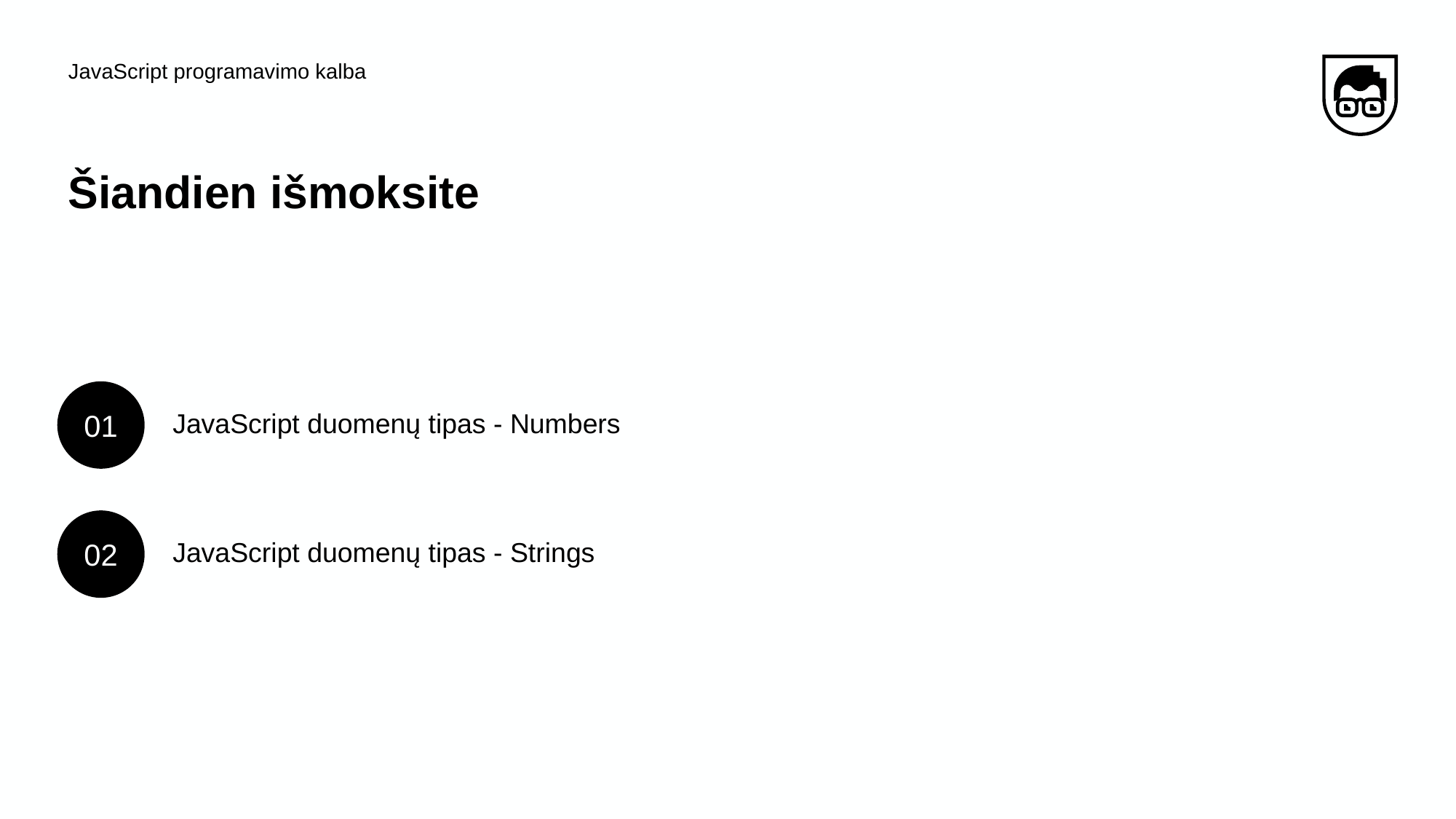

JavaScript programavimo kalba
# Šiandien išmoksite
01
JavaScript duomenų tipas - Numbers
02
JavaScript duomenų tipas - Strings